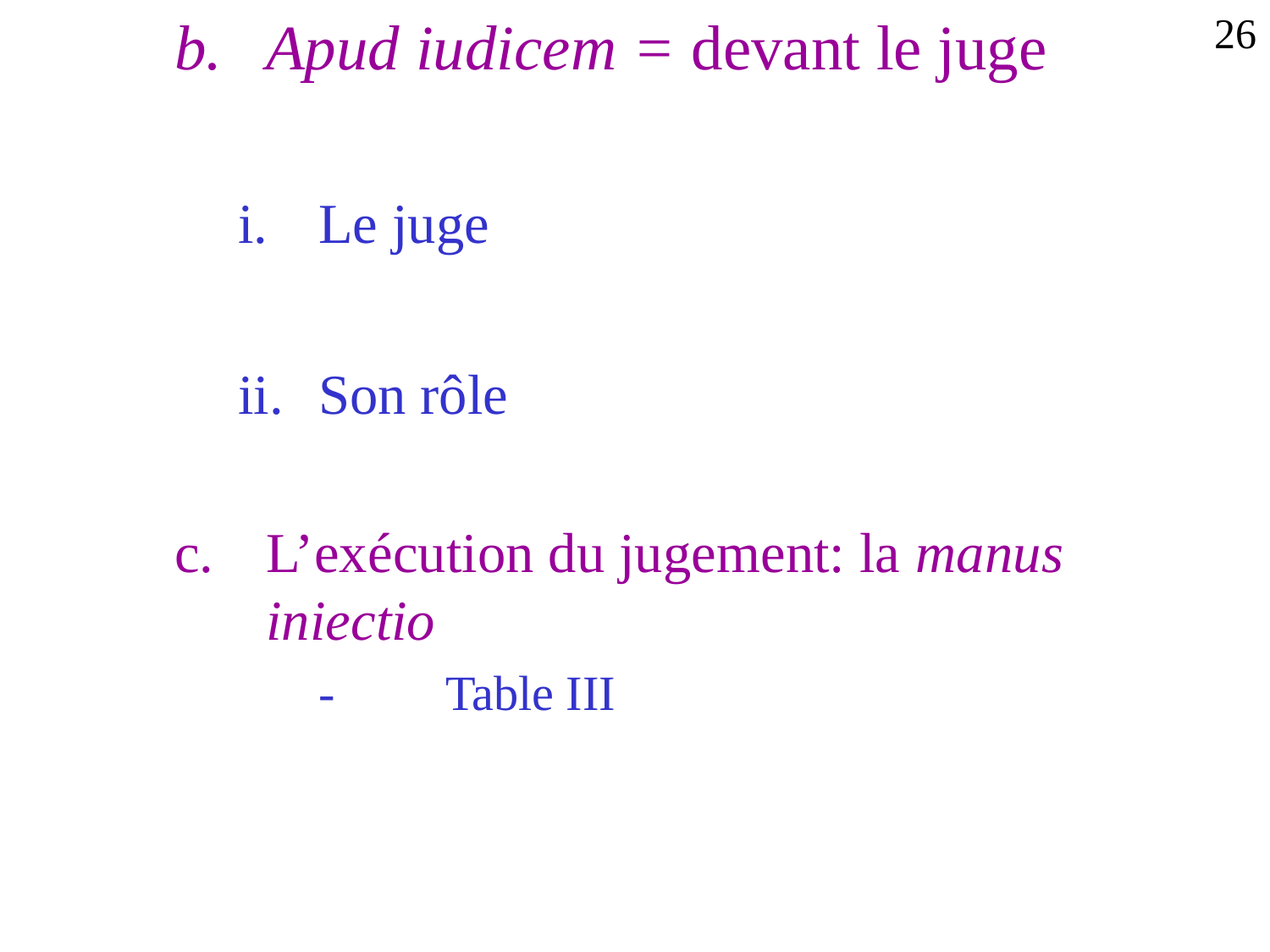

Apud iudicem = devant le juge

Le juge

Son rôle

L’exécution du jugement: la manus iniectio
	-	Table III
26